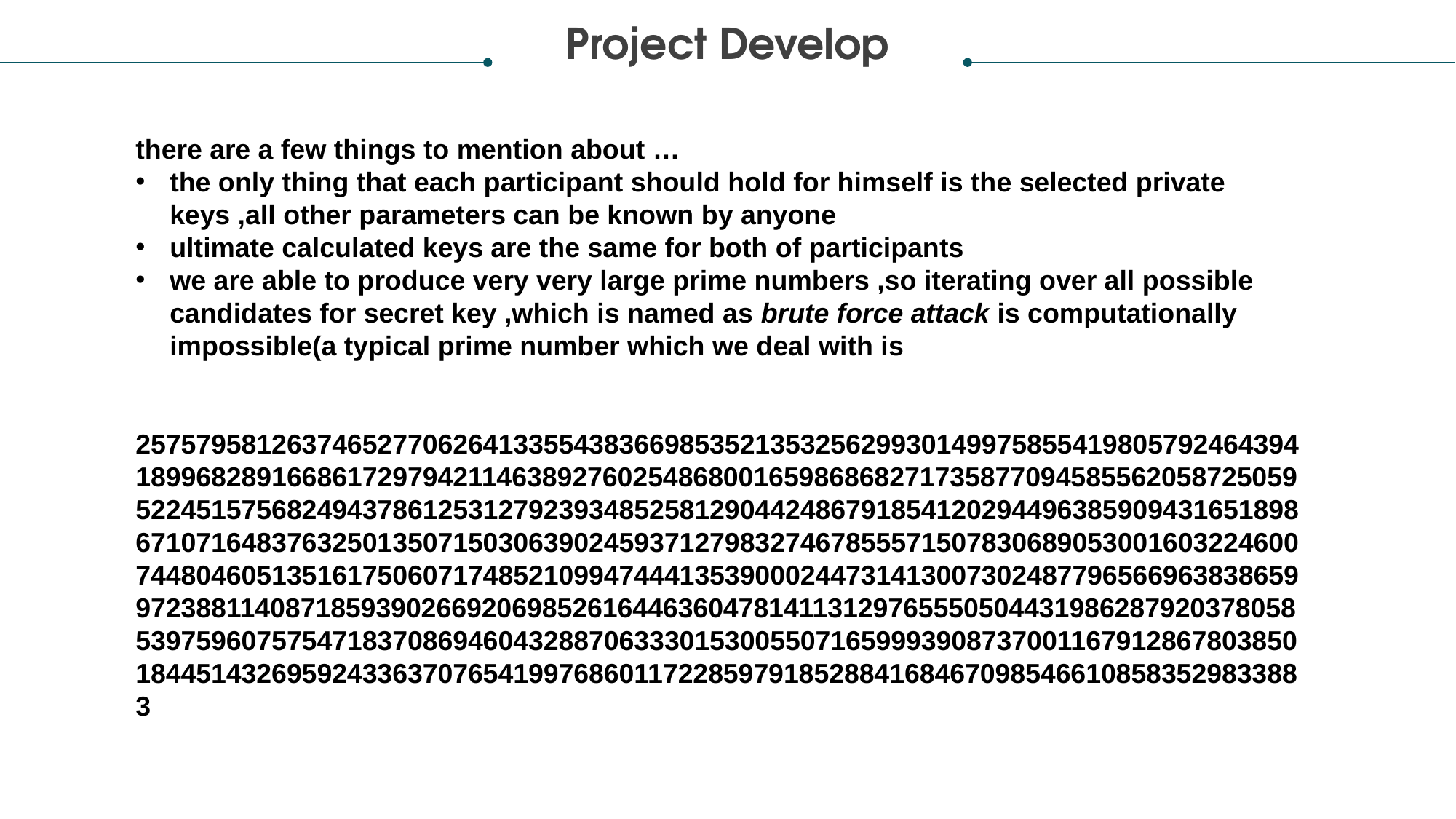

Project Develop

there are a few things to mention about …
the only thing that each participant should hold for himself is the selected private keys ,all other parameters can be known by anyone
ultimate calculated keys are the same for both of participants
we are able to produce very very large prime numbers ,so iterating over all possible candidates for secret key ,which is named as brute force attack is computationally impossible(a typical prime number which we deal with is

 25757958126374652770626413355438366985352135325629930149975855419805792464394189968289166861729794211463892760254868001659868682717358770945855620587250595224515756824943786125312792393485258129044248679185412029449638590943165189867107164837632501350715030639024593712798327467855571507830689053001603224600744804605135161750607174852109947444135390002447314130073024877965669638386599723881140871859390266920698526164463604781411312976555050443198628792037805853975960757547183708694604328870633301530055071659993908737001167912867803850184451432695924336370765419976860117228597918528841684670985466108583529833883